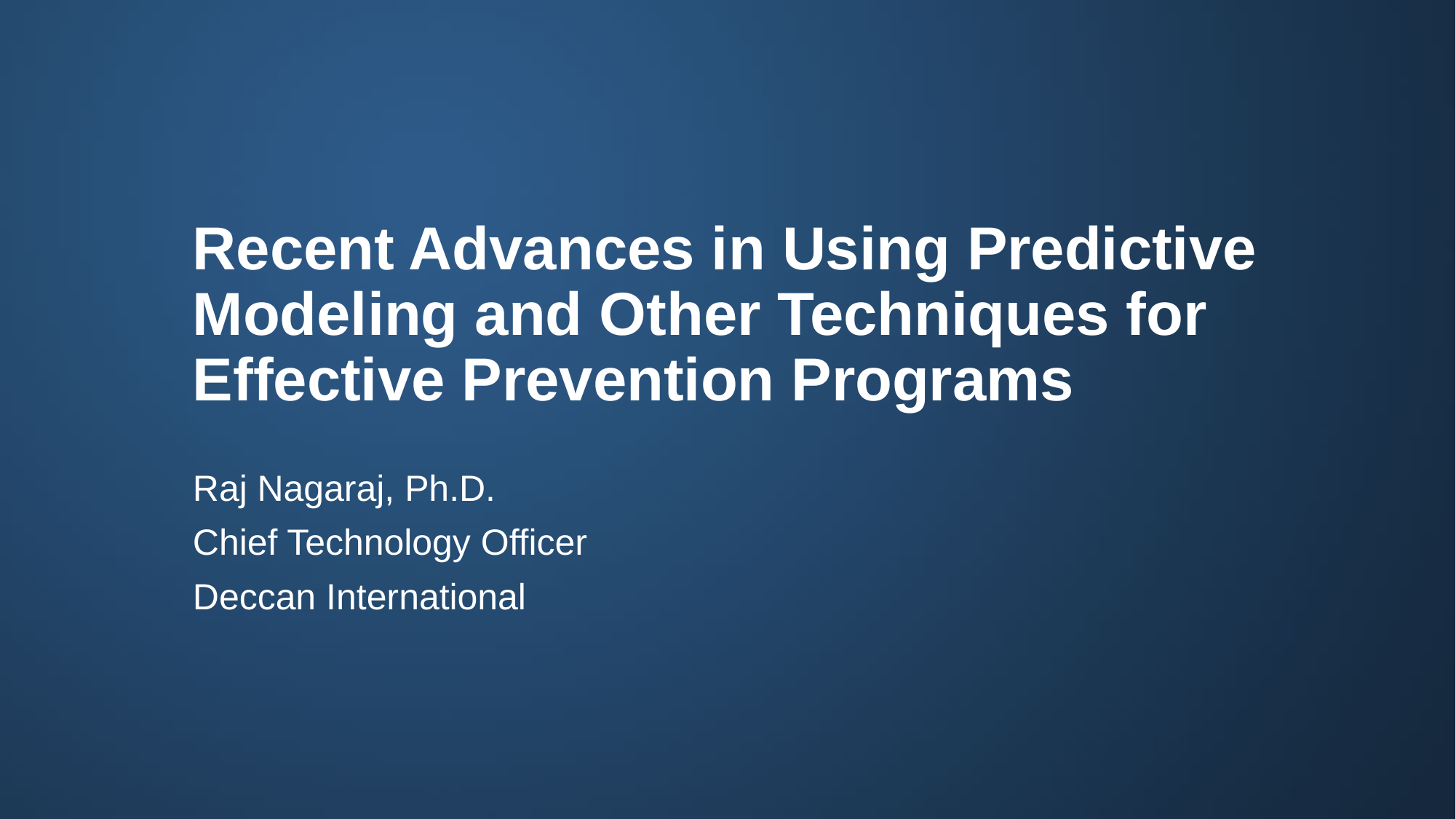

# Recent Advances in Using Predictive Modeling and Other Techniques for Effective Prevention Programs
Raj Nagaraj, Ph.D.
Chief Technology Officer
Deccan International